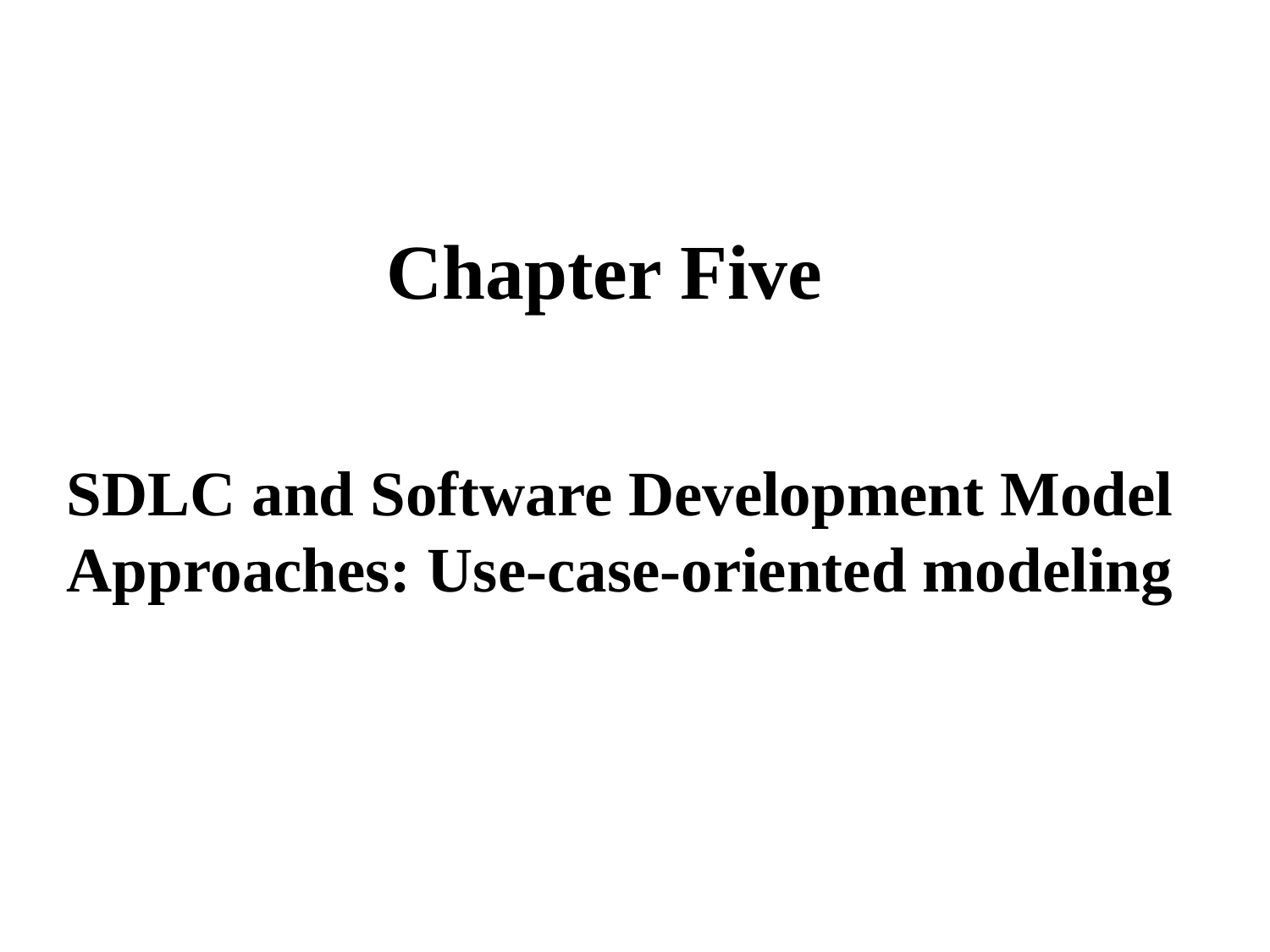

# Chapter Five
SDLC and Software Development Model Approaches: Use-case-oriented modeling